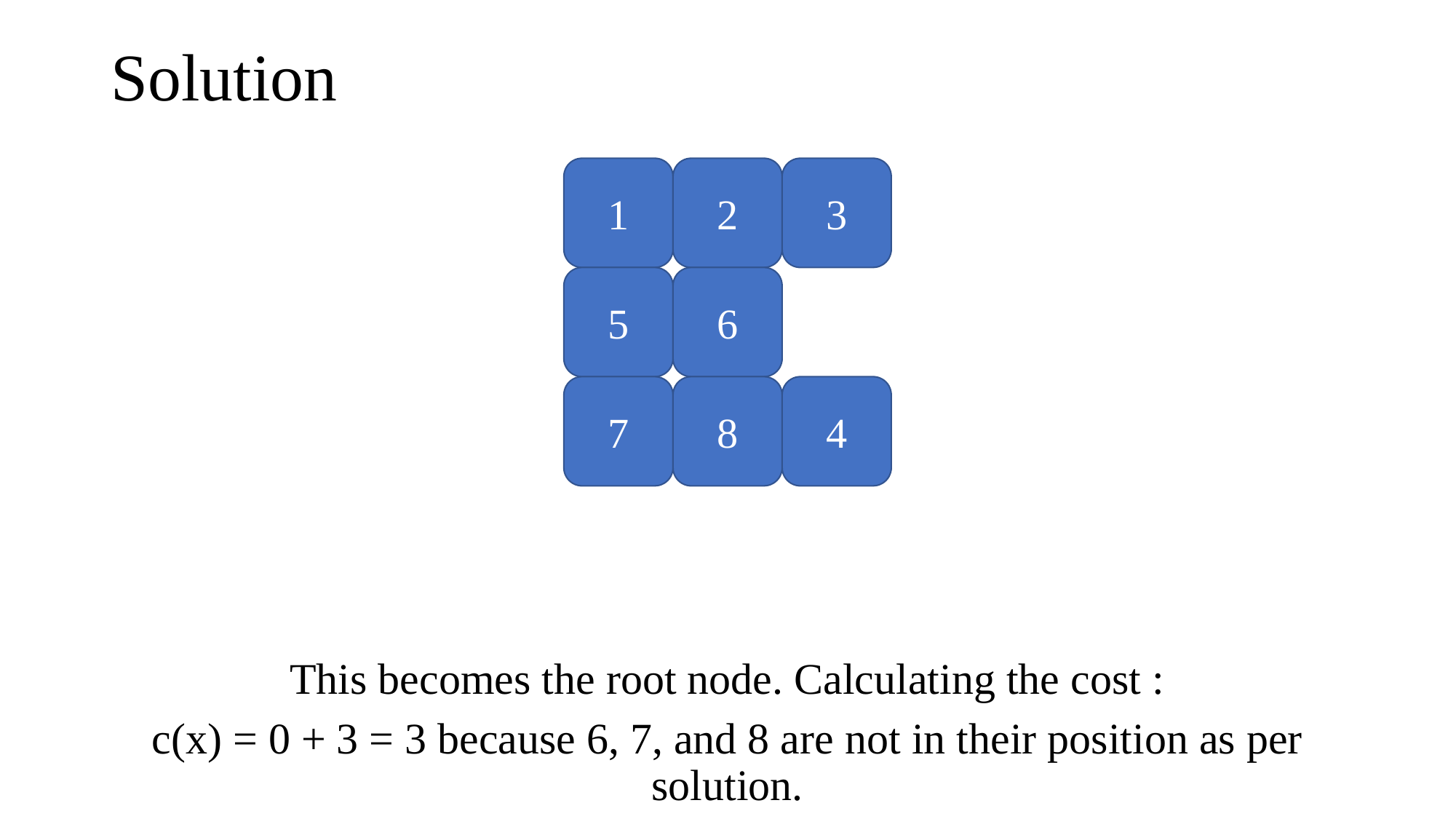

# Solution
1
2
3
5
6
7
8
4

This becomes the root node. Calculating the cost :
c(x) = 0 + 3 = 3 because 6, 7, and 8 are not in their position as per solution.